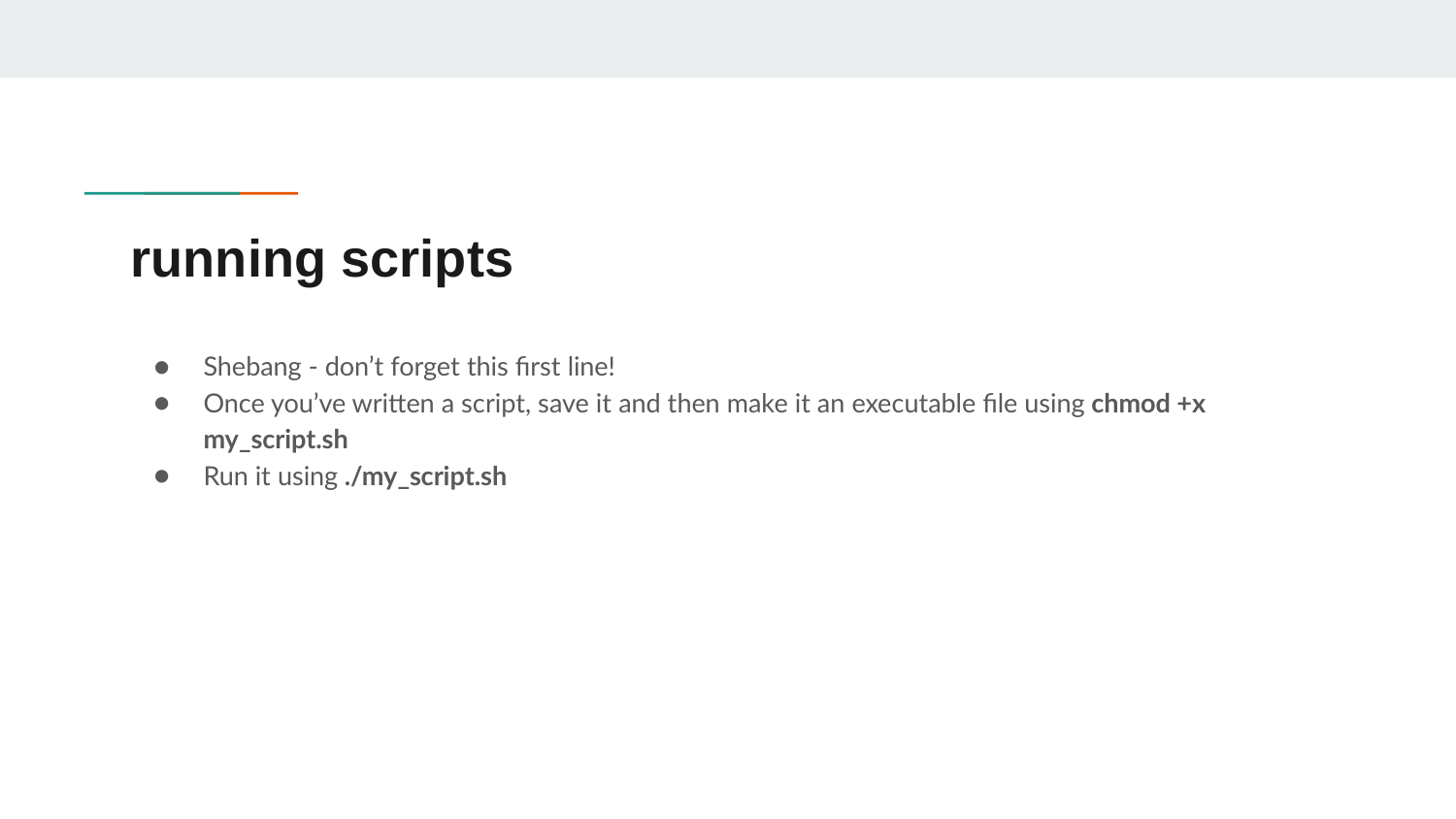

# running scripts
Shebang - don’t forget this first line!
Once you’ve written a script, save it and then make it an executable file using chmod +x my_script.sh
Run it using ./my_script.sh